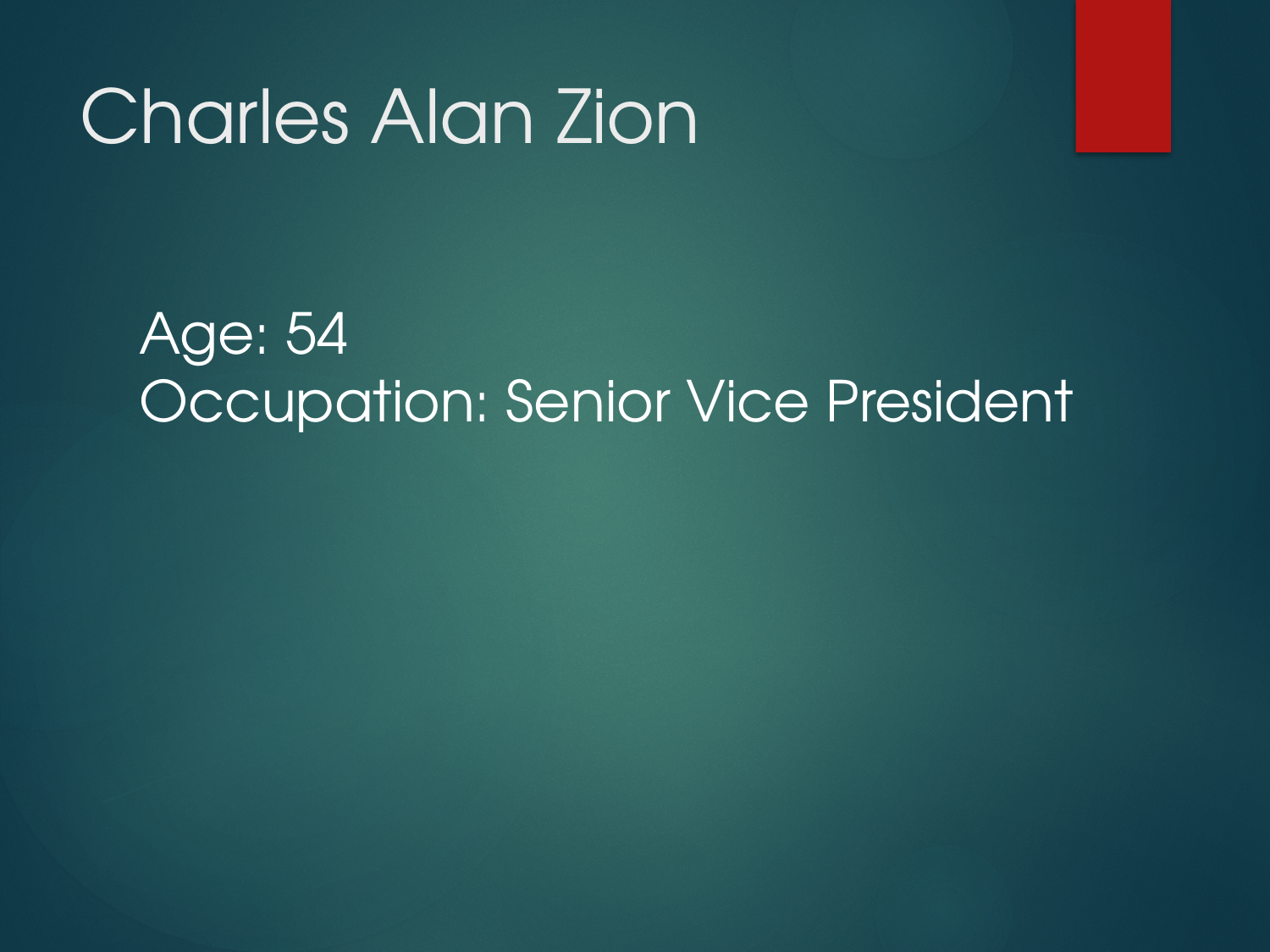

# Charles Alan Zion

Age: 54
Occupation: Senior Vice President